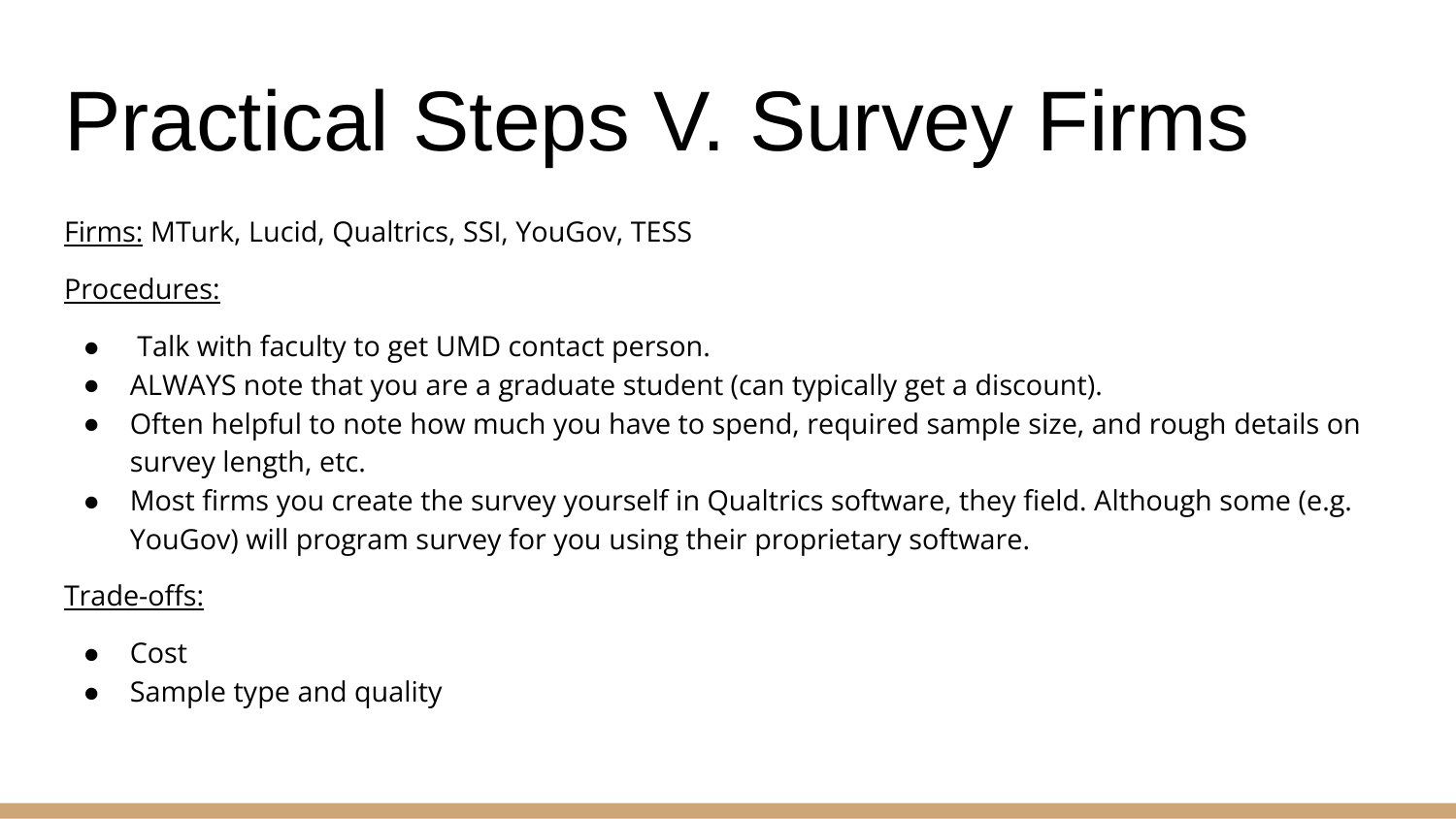

# Practical Steps V. Survey Firms
Firms: MTurk, Lucid, Qualtrics, SSI, YouGov, TESS
Procedures:
 Talk with faculty to get UMD contact person.
ALWAYS note that you are a graduate student (can typically get a discount).
Often helpful to note how much you have to spend, required sample size, and rough details on survey length, etc.
Most firms you create the survey yourself in Qualtrics software, they field. Although some (e.g. YouGov) will program survey for you using their proprietary software.
Trade-offs:
Cost
Sample type and quality